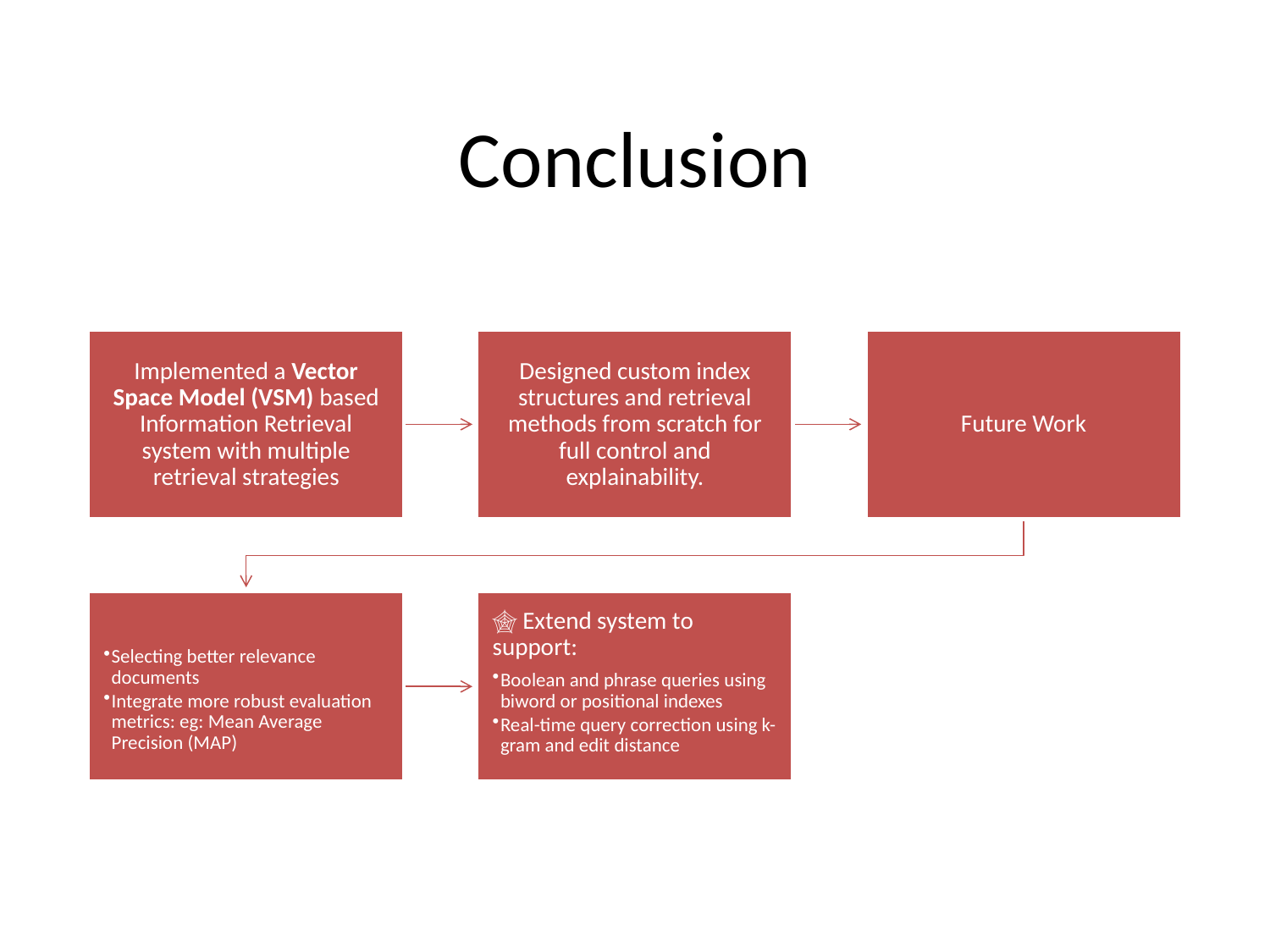

# Conclusion

Implemented a Vector Space Model (VSM) based Information Retrieval system with multiple retrieval strategies

Designed custom index structures and retrieval methods from scratch for full control and explainability.

Future Work

Selecting better relevance documents
Integrate more robust evaluation metrics: eg: Mean Average Precision (MAP)
🕸️ Extend system to support:
Boolean and phrase queries using biword or positional indexes
Real-time query correction using k-gram and edit distance